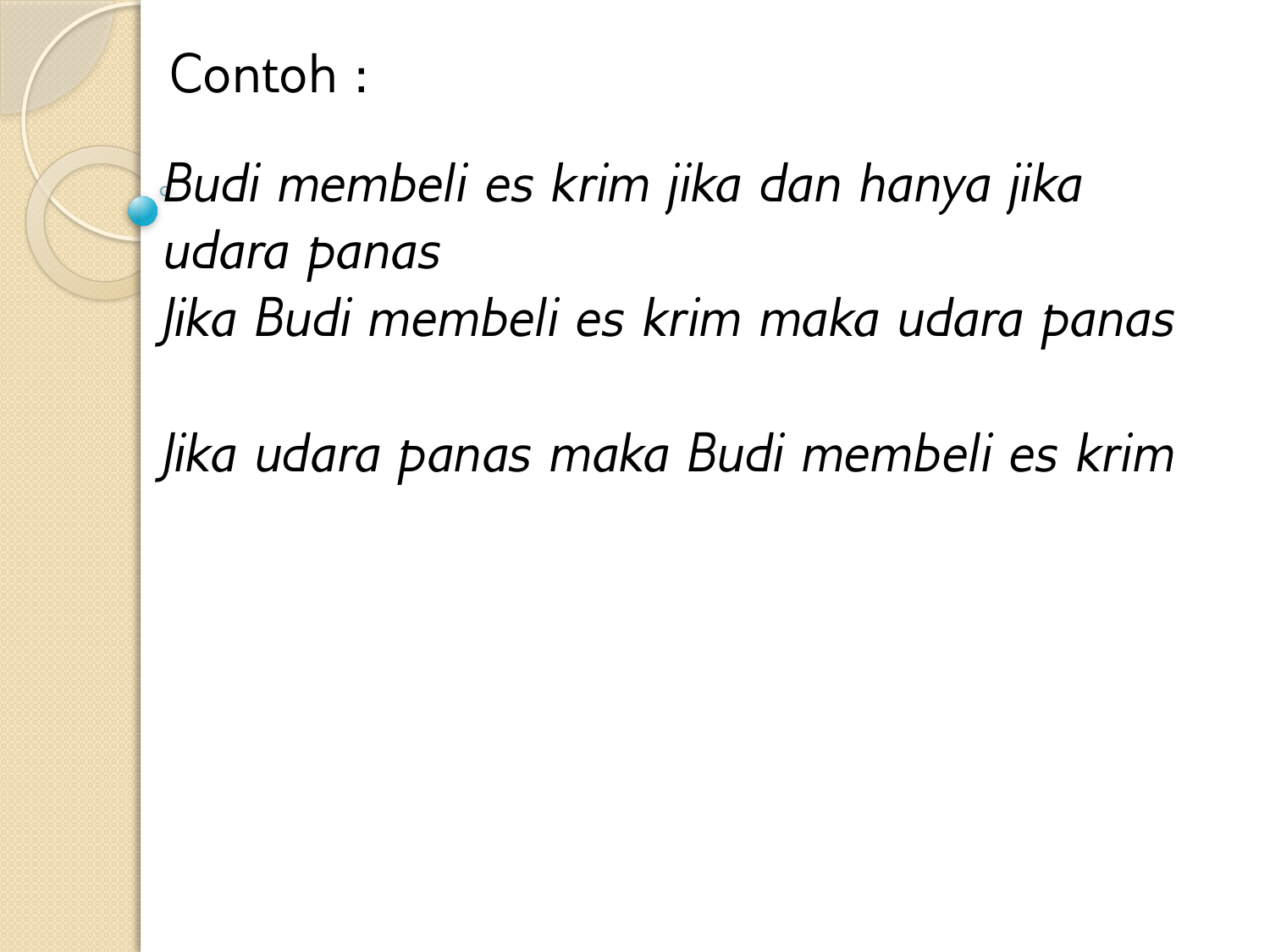

Contoh :
Budi membeli es krim jika dan hanya jika udara panas
Jika Budi membeli es krim maka udara panas

Jika udara panas maka Budi membeli es krim